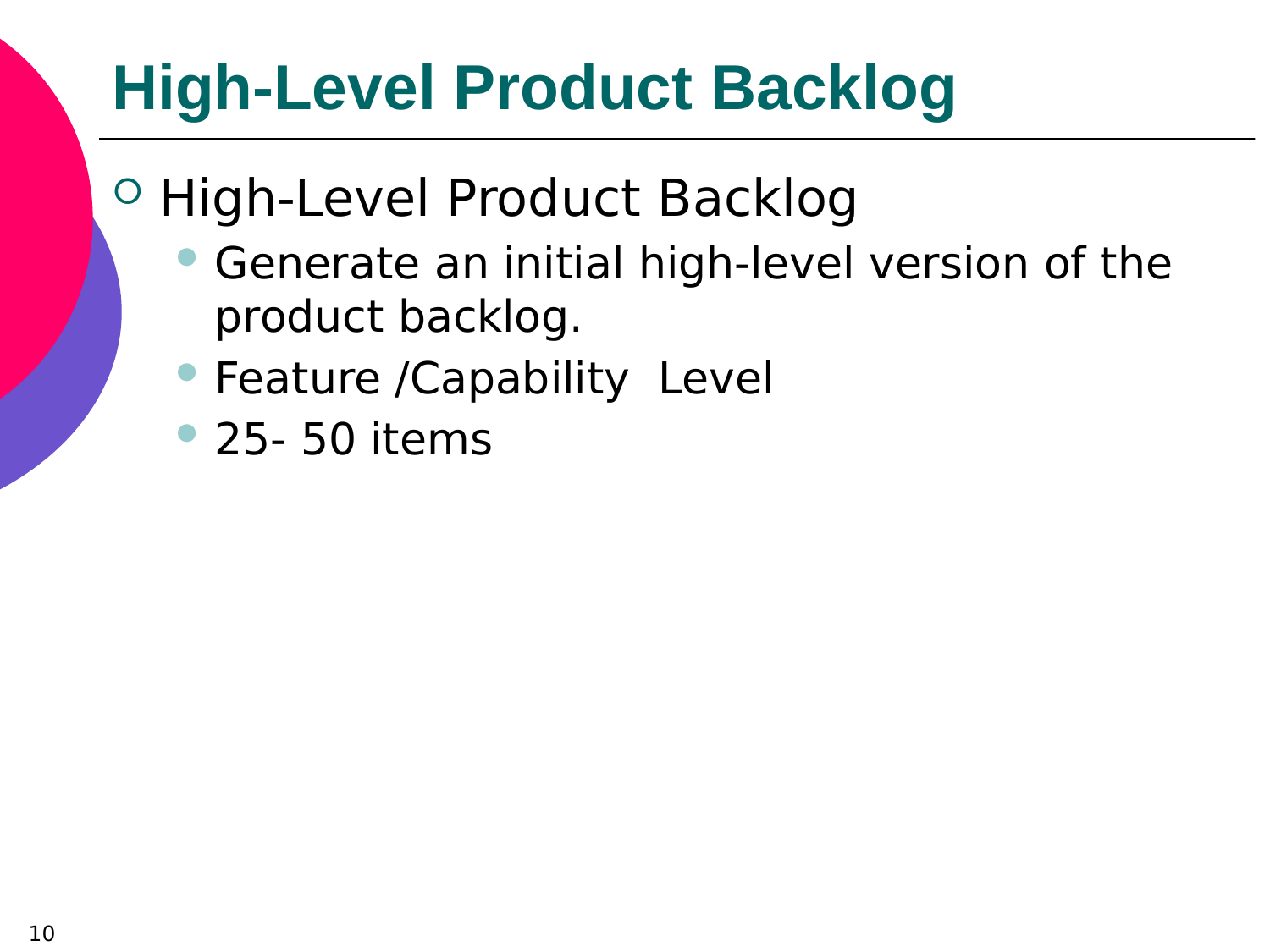

# High-Level Product Backlog
High-Level Product Backlog
Generate an initial high-level version of the product backlog.
Feature /Capability  Level
25- 50 items
10